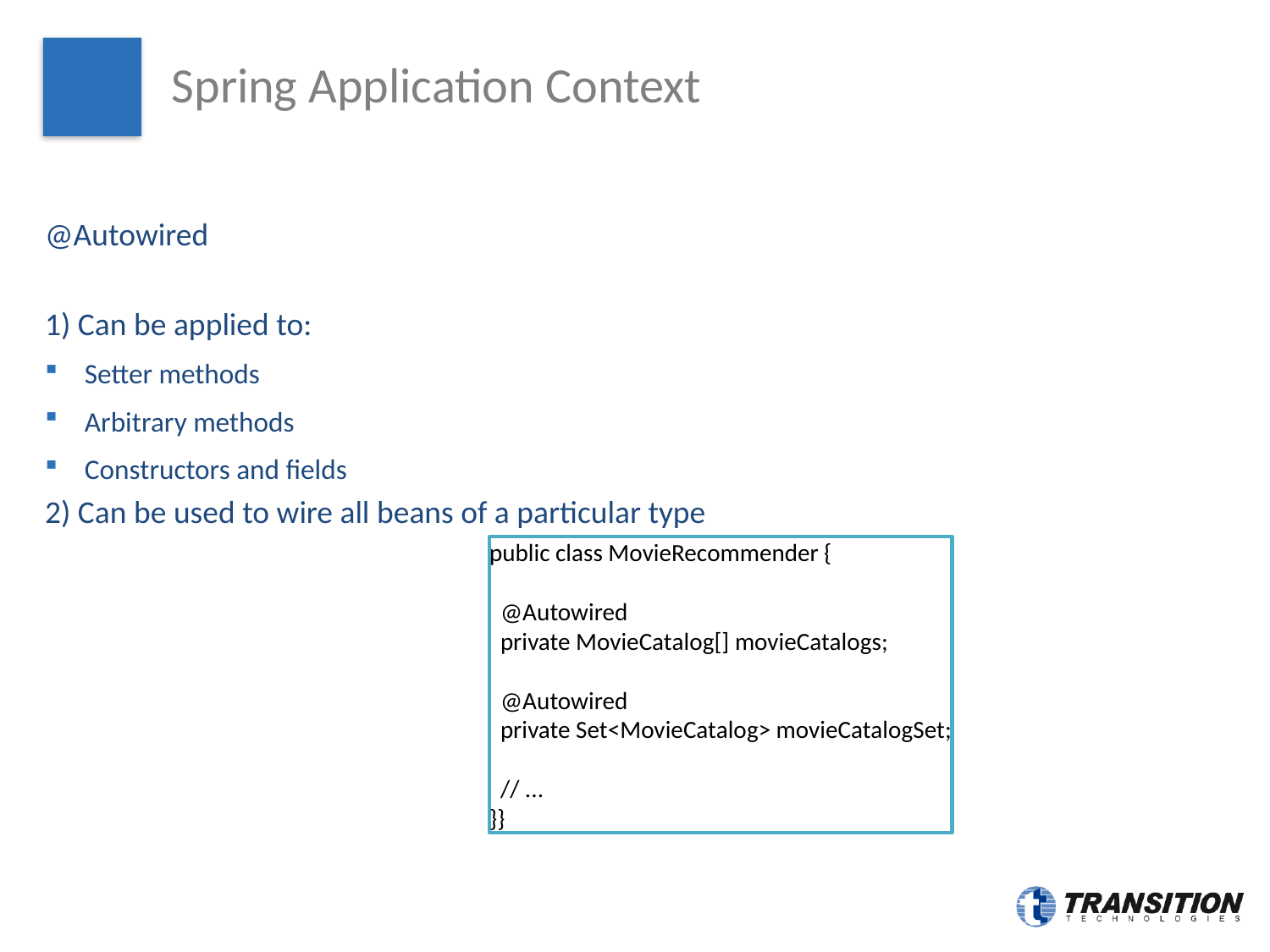

# Spring Application Context
@Autowired

1) Can be applied to:
Setter methods
Arbitrary methods
Constructors and fields
2) Can be used to wire all beans of a particular type

public class MovieRecommender {

  @Autowired
  private MovieCatalog[] movieCatalogs;

  @Autowired
  private Set<MovieCatalog> movieCatalogSet;

  // ...
}}